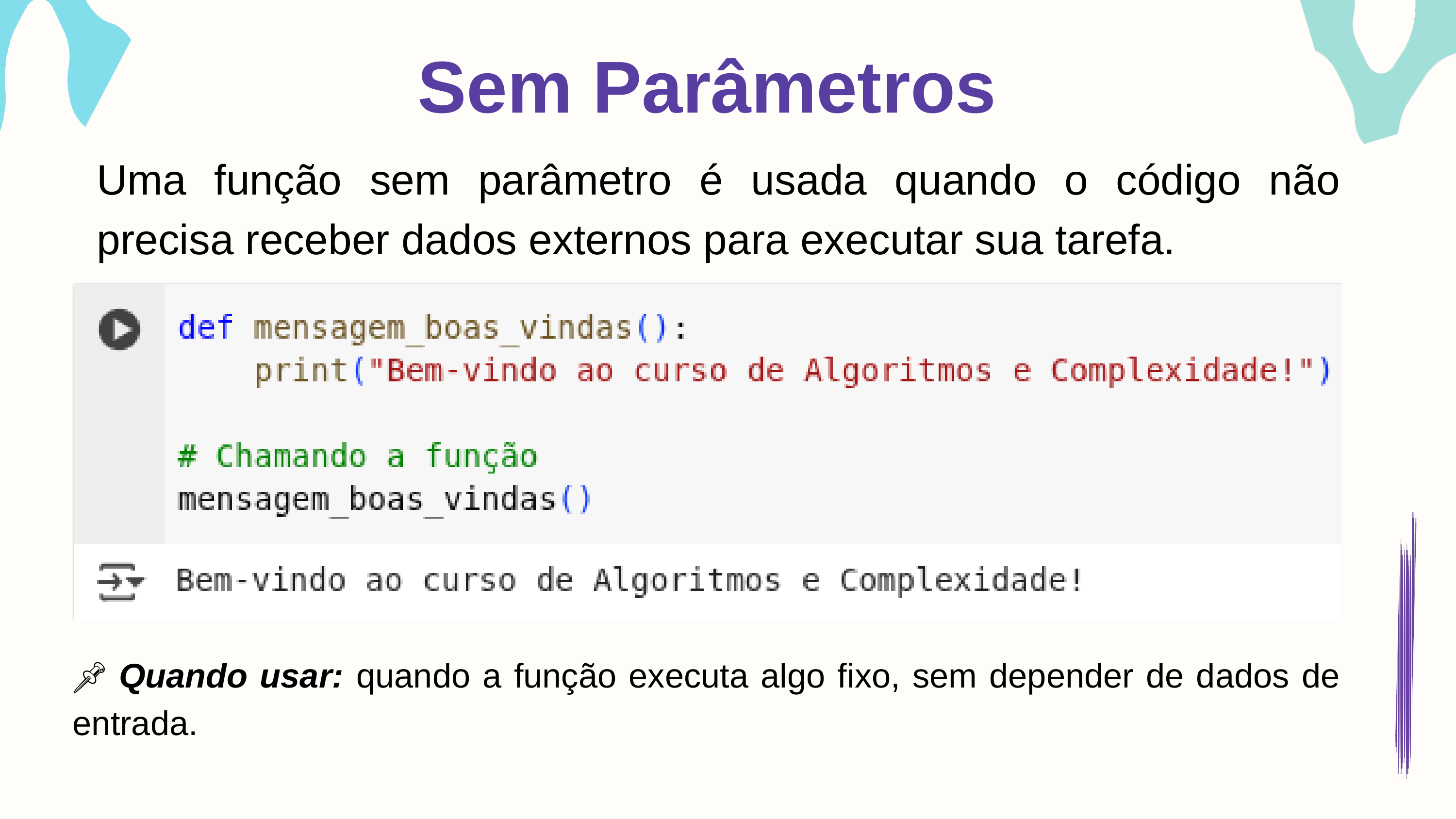

Sem Parâmetros
Uma função sem parâmetro é usada quando o código não precisa receber dados externos para executar sua tarefa.

📌 Quando usar: quando a função executa algo fixo, sem depender de dados de entrada.